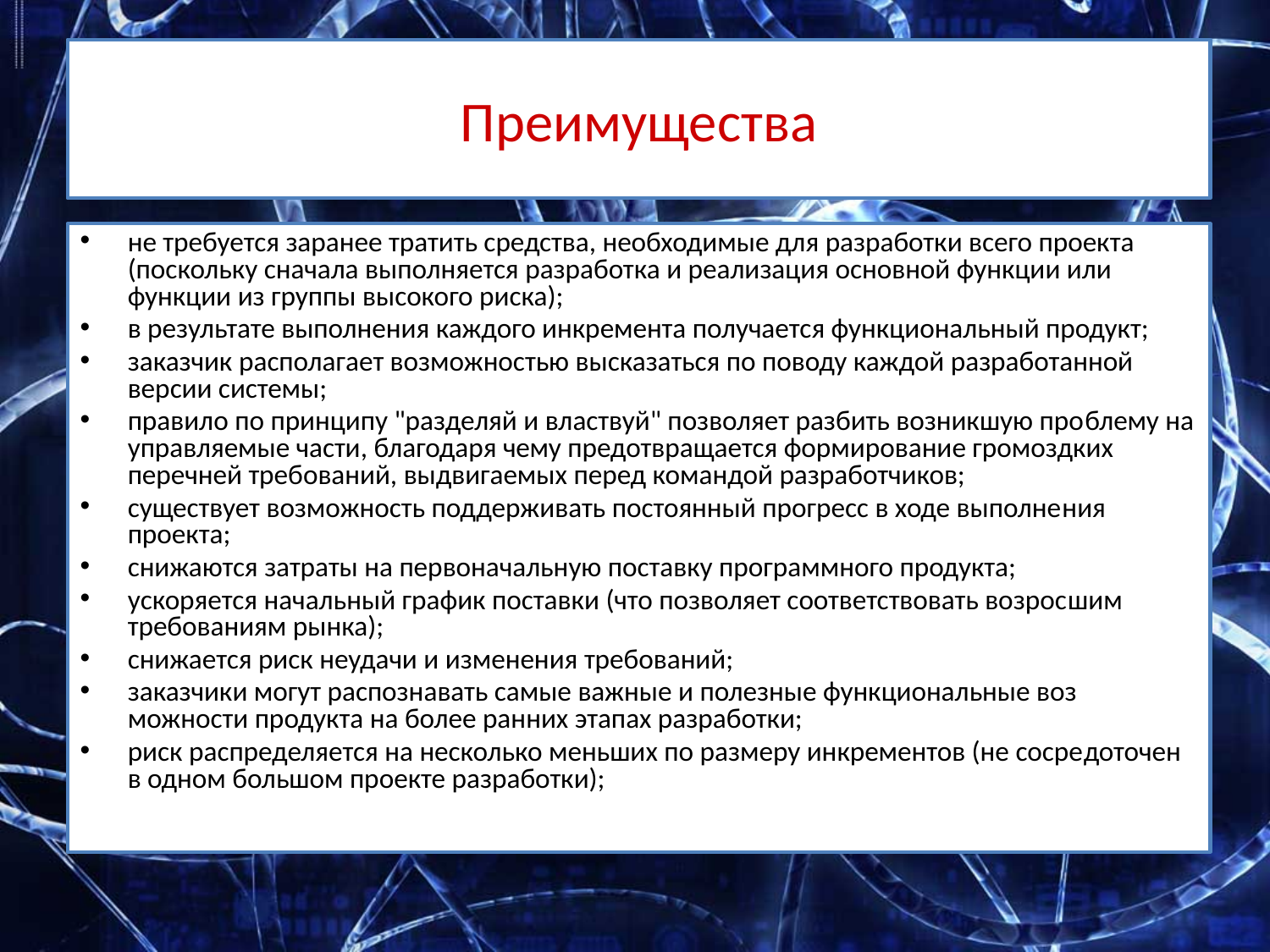

#
Преимущества

не требуется заранее тратить средства, необходимые для разработки всего проекта (поскольку сначала выполняется разработка и реализация основной функции или функции из группы высокого риска);
в результате выполнения каждого инкремента получается функциональный продукт;
заказчик располагает возможностью высказаться по поводу каждой разработанной версии системы;
правило по принципу "разделяй и властвуй" позволяет разбить возникшую про­блему на управляемые части, благодаря чему предотвращается формирование громоздких перечней требований, выдвигаемых перед командой разработчиков;
существует возможность поддерживать постоянный прогресс в ходе выполне­ния проекта;
снижаются затраты на первоначальную поставку программного продукта;
ускоряется начальный график поставки (что позволяет соответствовать возрос­шим требованиям рынка);
снижается риск неудачи и изменения требований;
заказчики могут распознавать самые важные и полезные функциональные воз­можности продукта на более ранних этапах разработки;
риск распределяется на несколько меньших по размеру инкрементов (не сосре­доточен в одном большом проекте разработки);